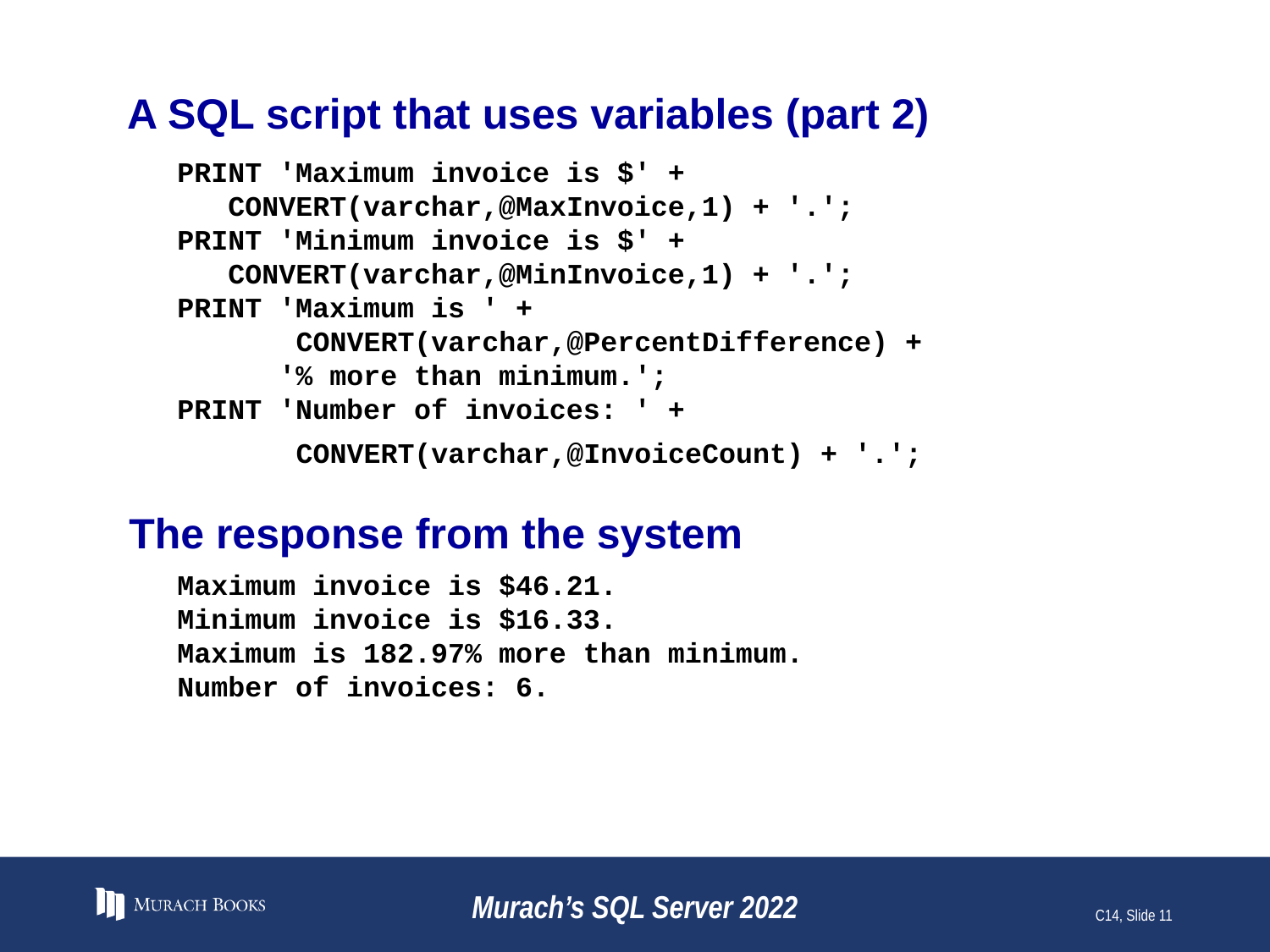

# A SQL script that uses variables (part 2)
PRINT 'Maximum invoice is $' +
   CONVERT(varchar,@MaxInvoice,1) + '.';
PRINT 'Minimum invoice is $' +
   CONVERT(varchar,@MinInvoice,1) + '.';
PRINT 'Maximum is ' +
       CONVERT(varchar,@PercentDifference) +
      '% more than minimum.';
PRINT 'Number of invoices: ' +
       CONVERT(varchar,@InvoiceCount) + '.';
The response from the system
Maximum invoice is $46.21.
Minimum invoice is $16.33.
Maximum is 182.97% more than minimum.
Number of invoices: 6.

Murach’s SQL Server 2022

C14, Slide 11